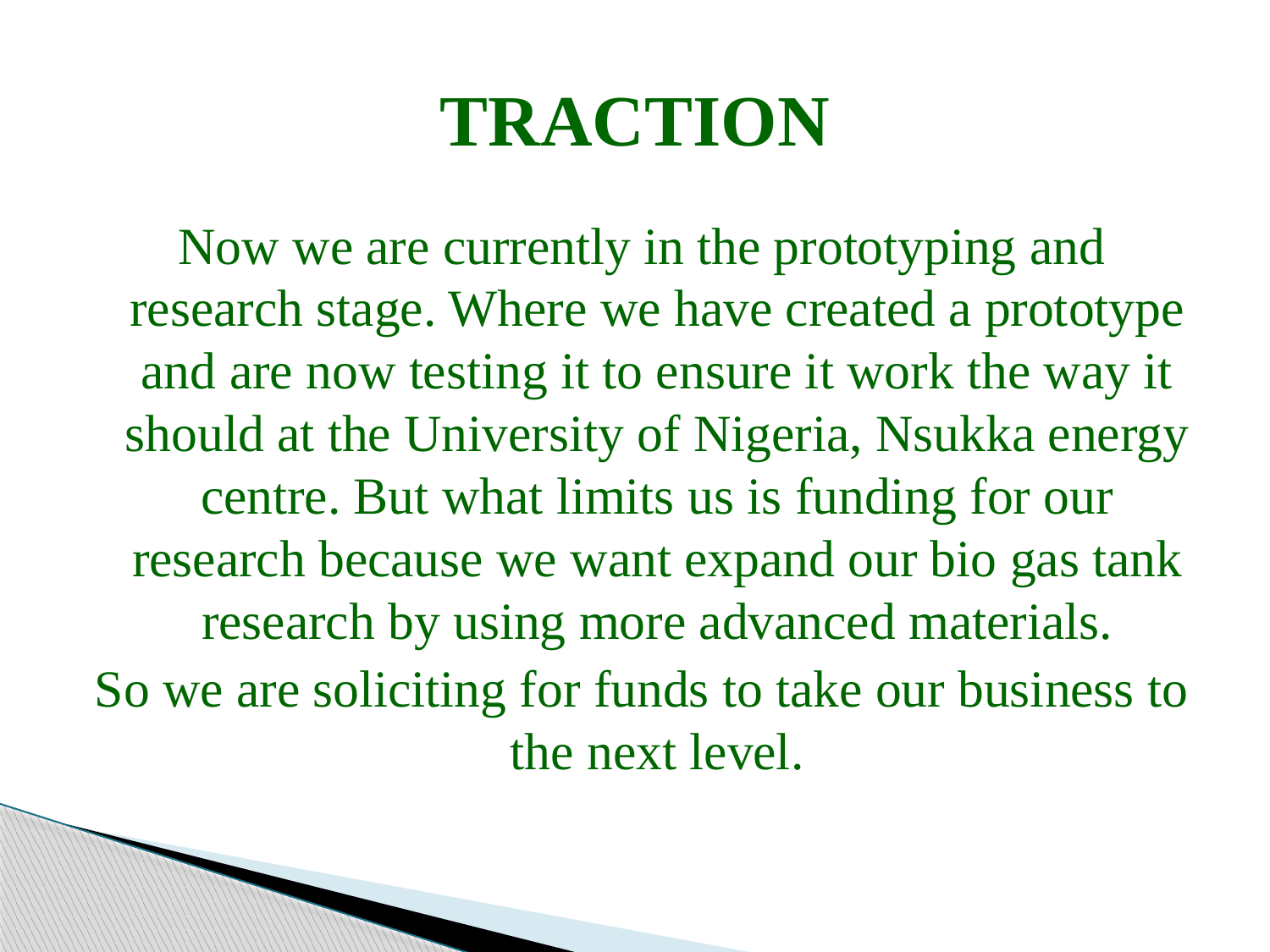

# TRACTION
Now we are currently in the prototyping and research stage. Where we have created a prototype and are now testing it to ensure it work the way it should at the University of Nigeria, Nsukka energy centre. But what limits us is funding for our research because we want expand our bio gas tank research by using more advanced materials.
So we are soliciting for funds to take our business to the next level.